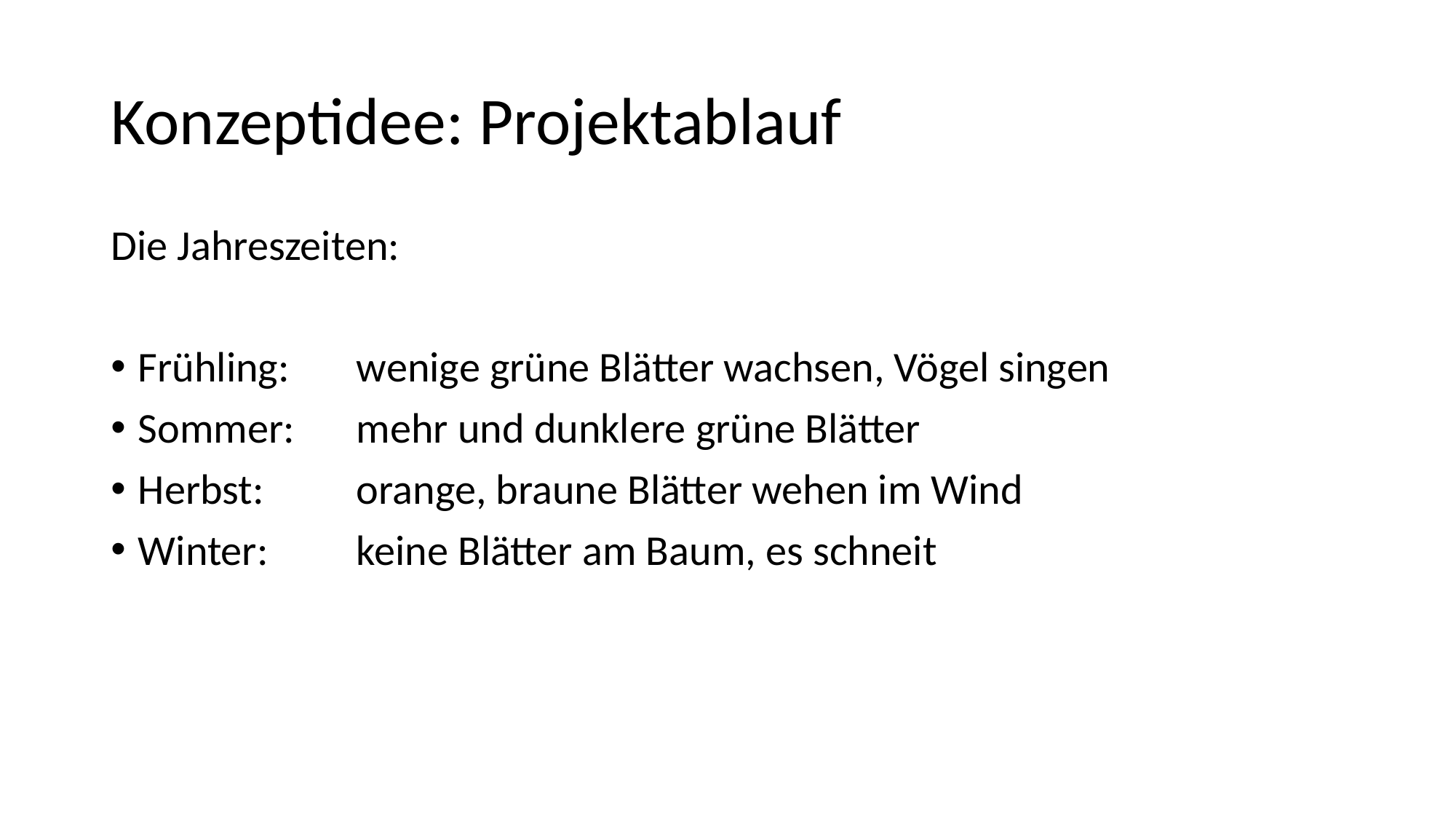

# Konzeptidee: Projektablauf
Die Jahreszeiten:

Frühling:	wenige grüne Blätter wachsen, Vögel singen
Sommer:	mehr und dunklere grüne Blätter
Herbst:	orange, braune Blätter wehen im Wind
Winter:	keine Blätter am Baum, es schneit